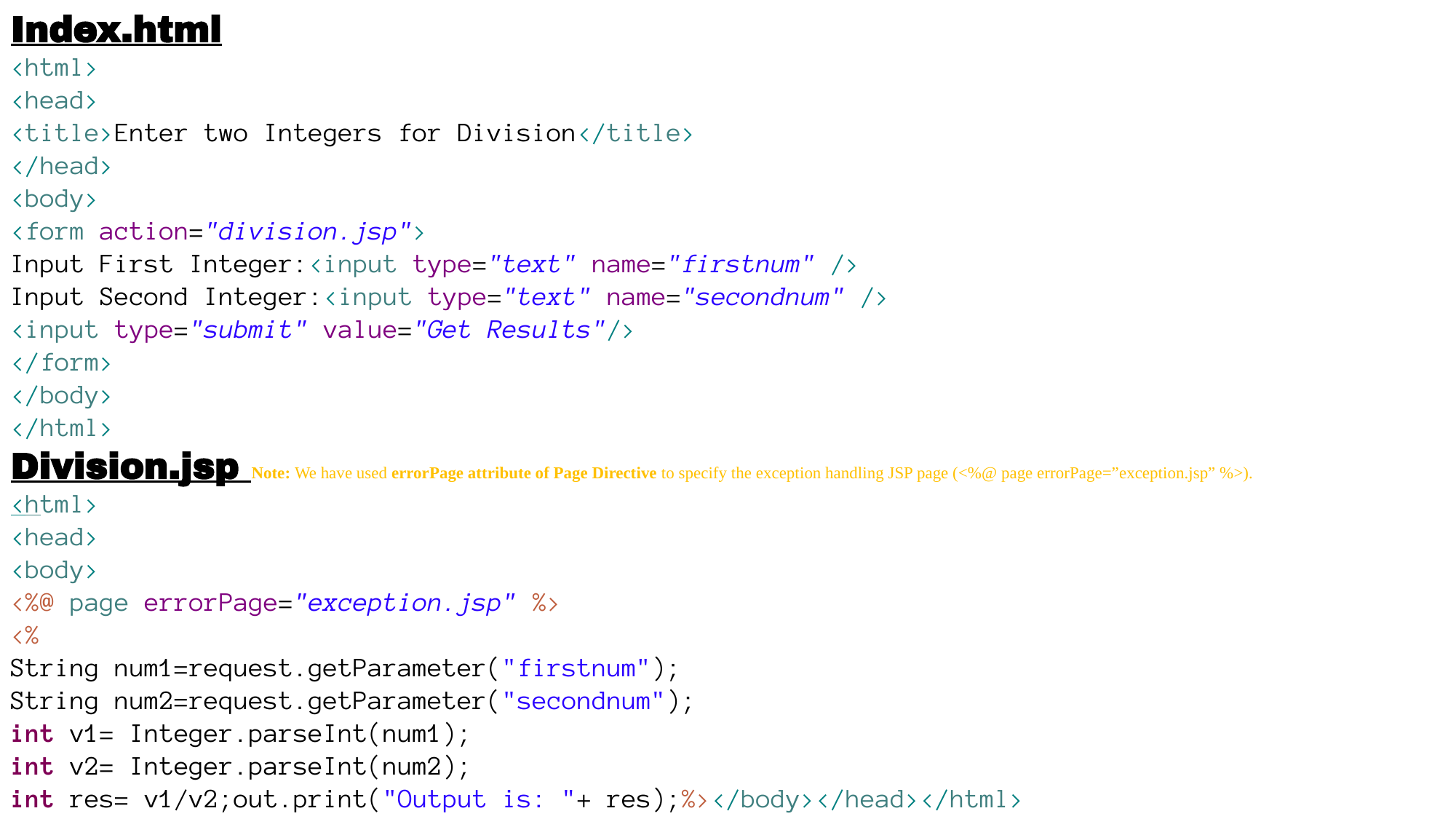

Index.html
<html>
<head>
<title>Enter two Integers for Division</title>
</head>
<body>
<form action="division.jsp">
Input First Integer:<input type="text" name="firstnum" />
Input Second Integer:<input type="text" name="secondnum" />
<input type="submit" value="Get Results"/>
</form>
</body>
</html>
Division.jsp Note: We have used errorPage attribute of Page Directive to specify the exception handling JSP page (<%@ page errorPage=”exception.jsp” %>).
<html>
<head>
<body>
<%@ page errorPage="exception.jsp" %>
<%
String num1=request.getParameter("firstnum");
String num2=request.getParameter("secondnum");
int v1= Integer.parseInt(num1);
int v2= Integer.parseInt(num2);
int res= v1/v2;out.print("Output is: "+ res);%></body></head></html>